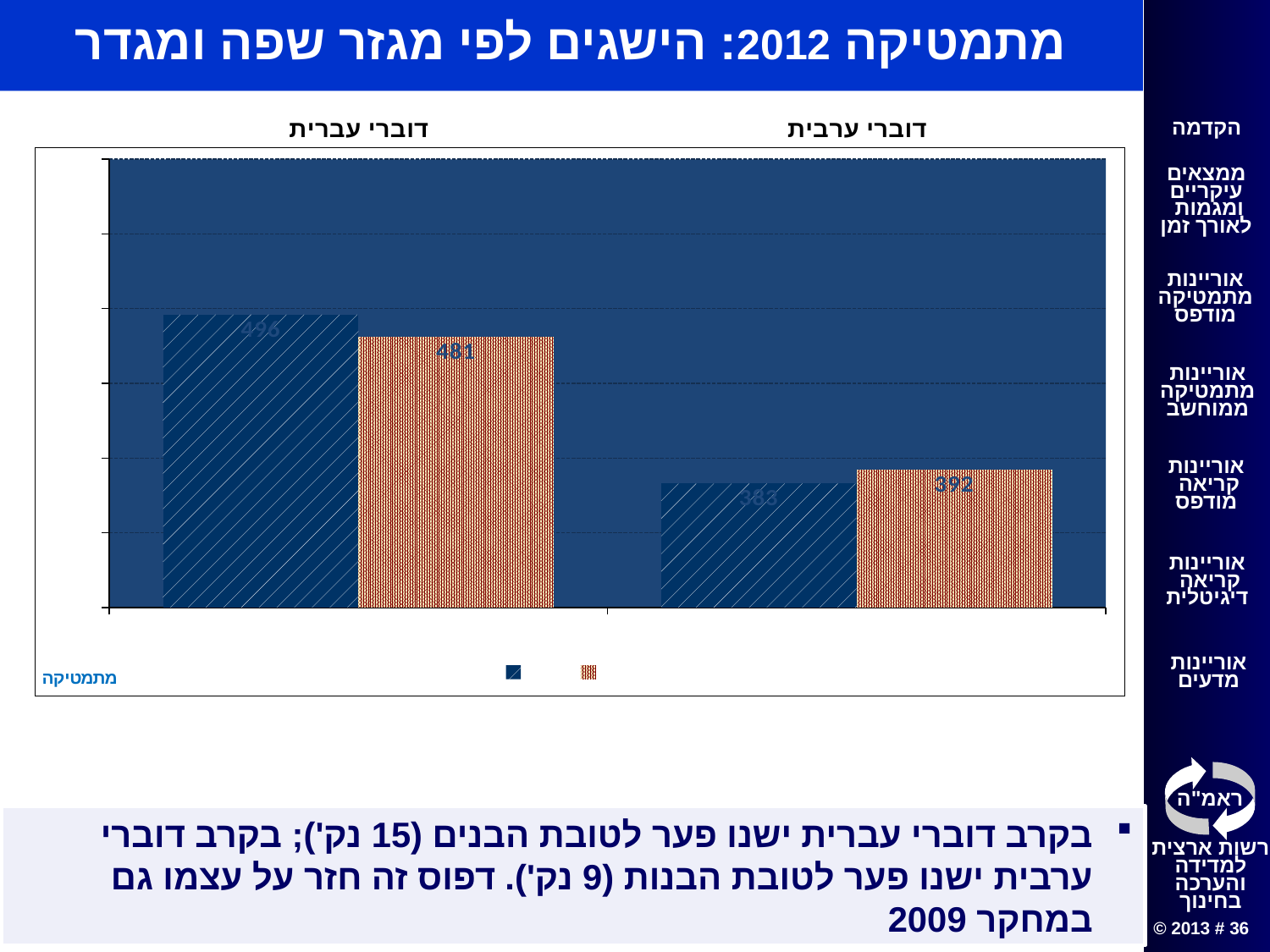

מתמטיקה 2012: הישגים לפי מגזר שפה ומגדר

### Chart:

| Category | בנים | בנות |
|---|---|---|
| דוברי עברית | 496.0 | 481.0 |
| דוברי ערבית | 383.0 | 392.0 |
בקרב דוברי עברית ישנו פער לטובת הבנים (15 נק'); בקרב דוברי ערבית ישנו פער לטובת הבנות (9 נק'). דפוס זה חזר על עצמו גם במחקר 2009